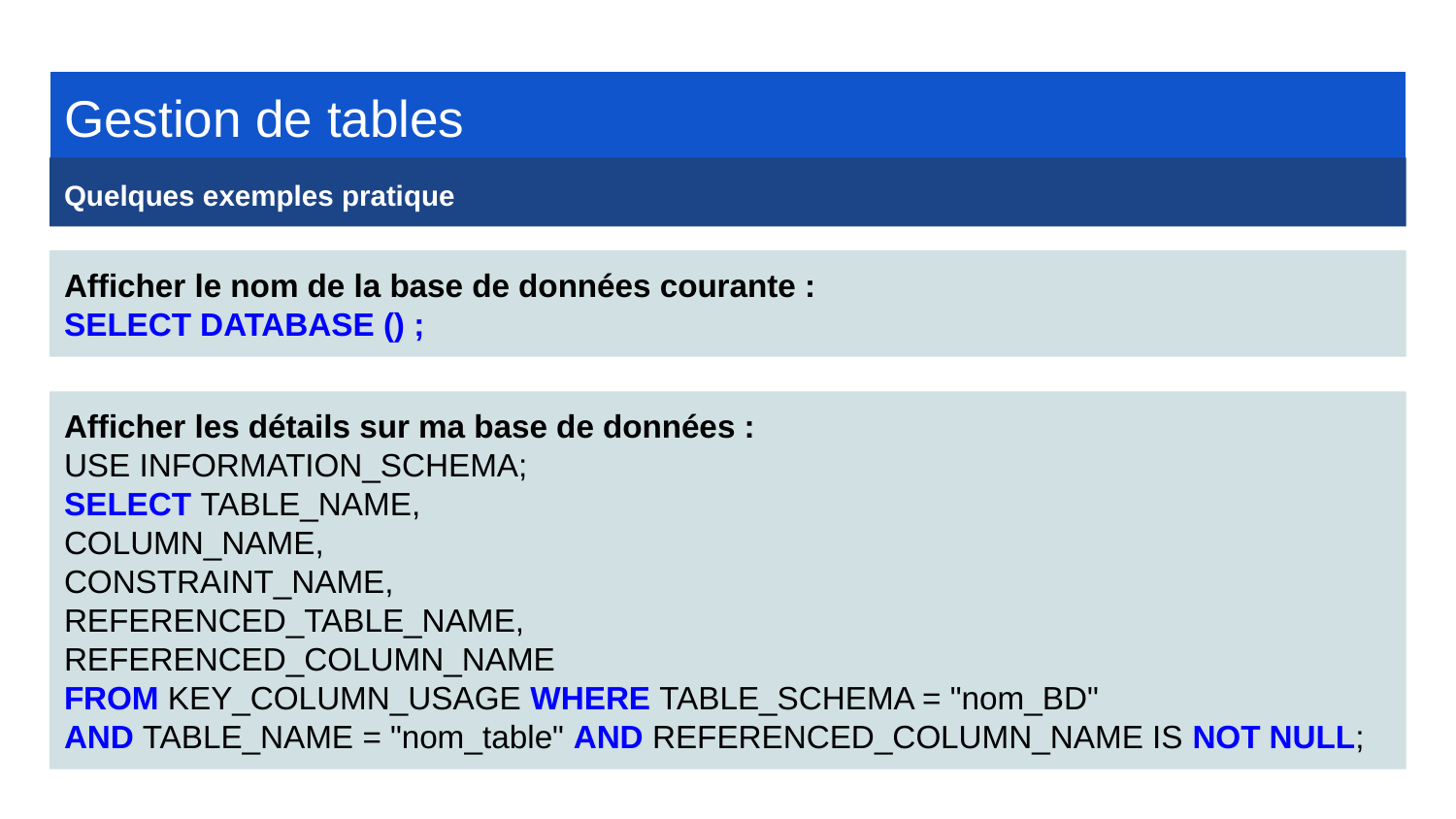

Gestion de tables
Quelques exemples pratique
Afficher le nom de la base de données courante :
SELECT DATABASE () ;
Afficher les détails sur ma base de données :
USE INFORMATION_SCHEMA;
SELECT TABLE_NAME,
COLUMN_NAME,
CONSTRAINT_NAME,
REFERENCED_TABLE_NAME,
REFERENCED_COLUMN_NAME
FROM KEY_COLUMN_USAGE WHERE TABLE_SCHEMA = "nom_BD"
AND TABLE_NAME = "nom_table" AND REFERENCED_COLUMN_NAME IS NOT NULL;